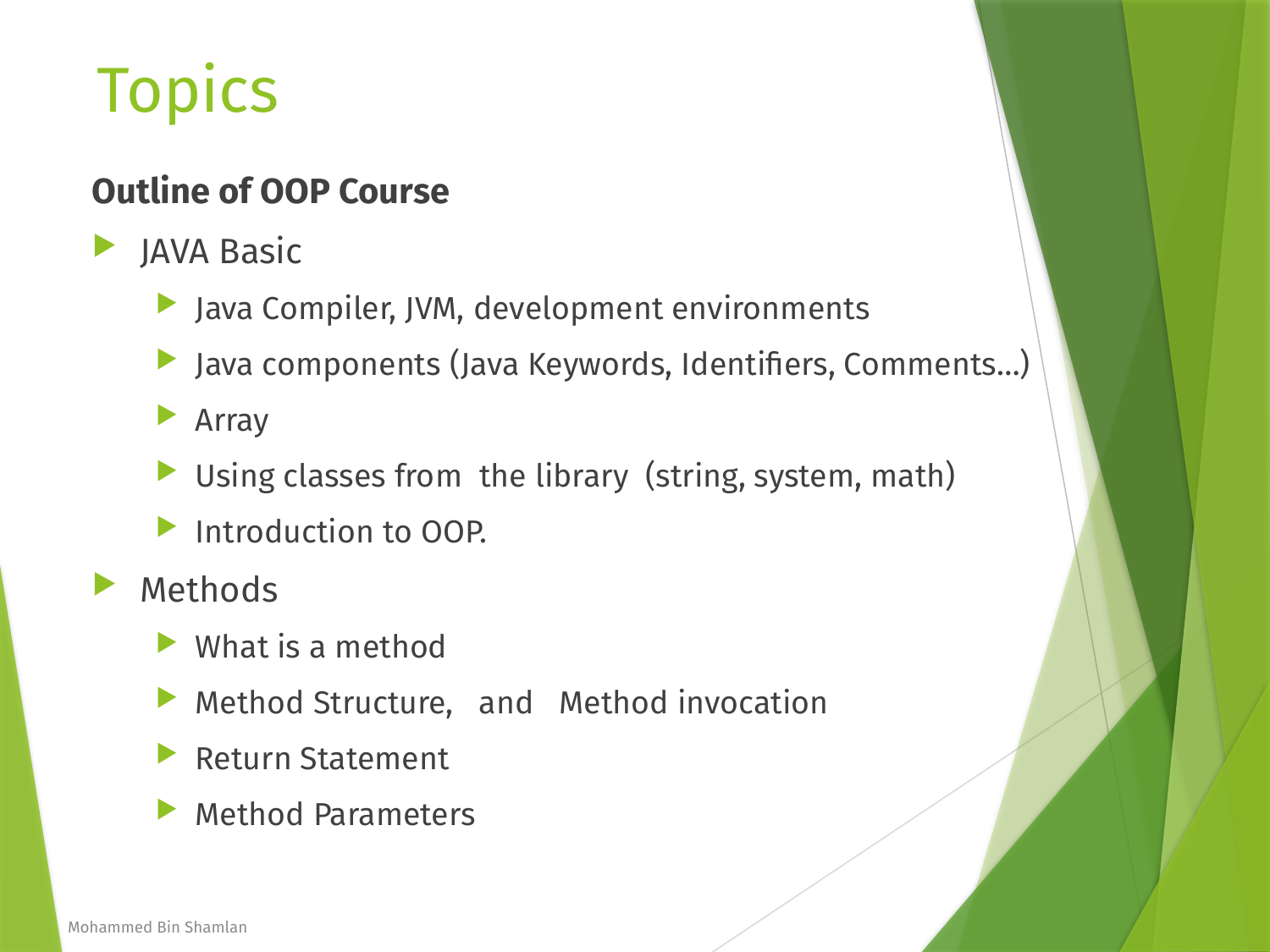

# Topics
Outline of OOP Course
JAVA Basic
Java Compiler, JVM, development environments
Java components (Java Keywords, Identifiers, Comments…)
Array
Using classes from  the library  (string, system, math)
Introduction to OOP.
Methods
What is a method
Method Structure,   and   Method invocation
Return Statement
Method Parameters

Mohammed Bin Shamlan